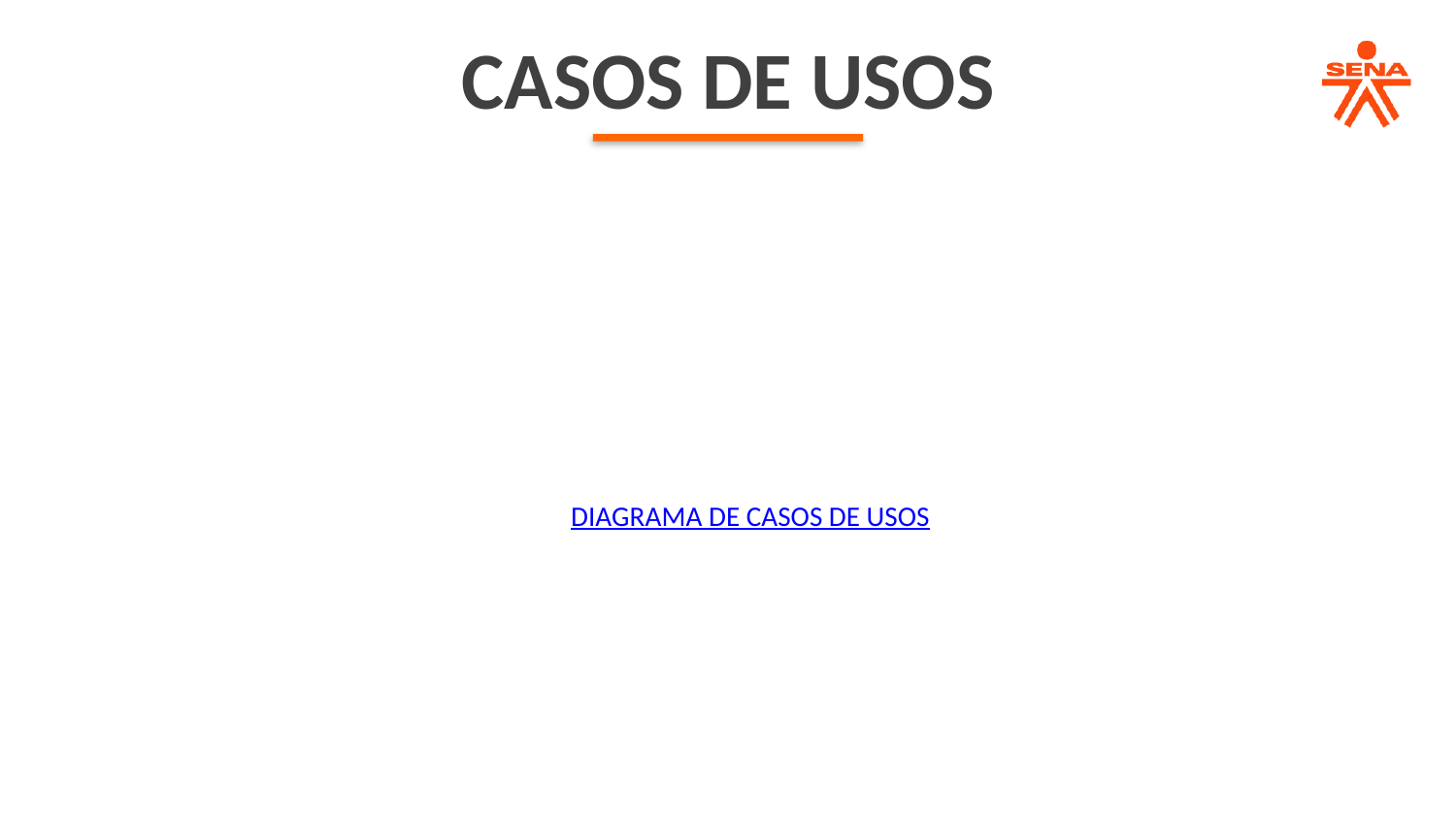

CASOS DE USOS

DIAGRAMA DE CASOS DE USOS